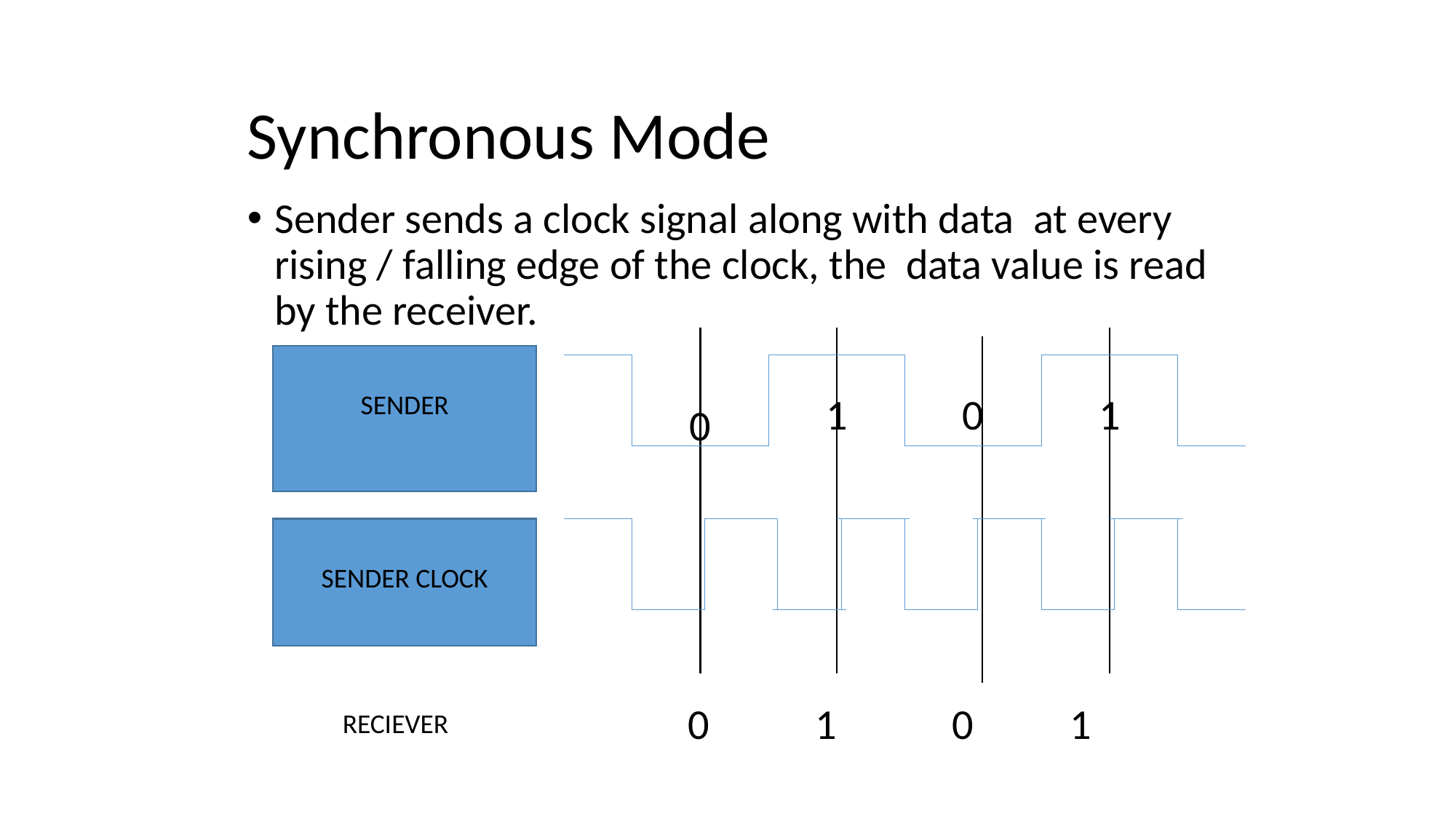

# Synchronous Mode
Sender sends a clock signal along with data  at every rising / falling edge of the clock, the  data value is read by the receiver.

SENDER
1
0
1
0

SENDER CLOCK
       0           1            0          1
RECIEVER